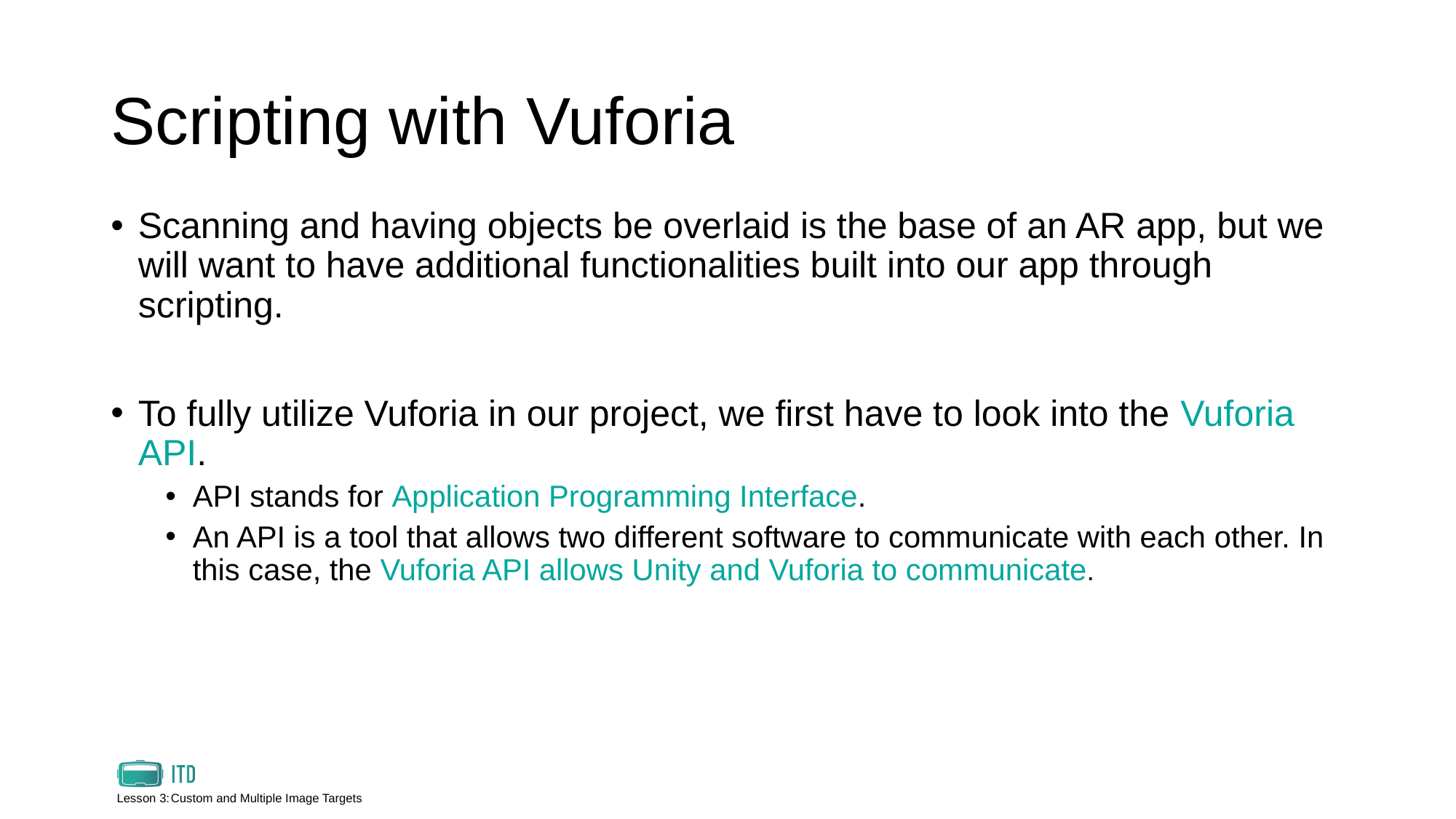

# Scripting with Vuforia
Scanning and having objects be overlaid is the base of an AR app, but we will want to have additional functionalities built into our app through scripting.

To fully utilize Vuforia in our project, we first have to look into the Vuforia API.
API stands for Application Programming Interface.
An API is a tool that allows two different software to communicate with each other. In this case, the Vuforia API allows Unity and Vuforia to communicate.